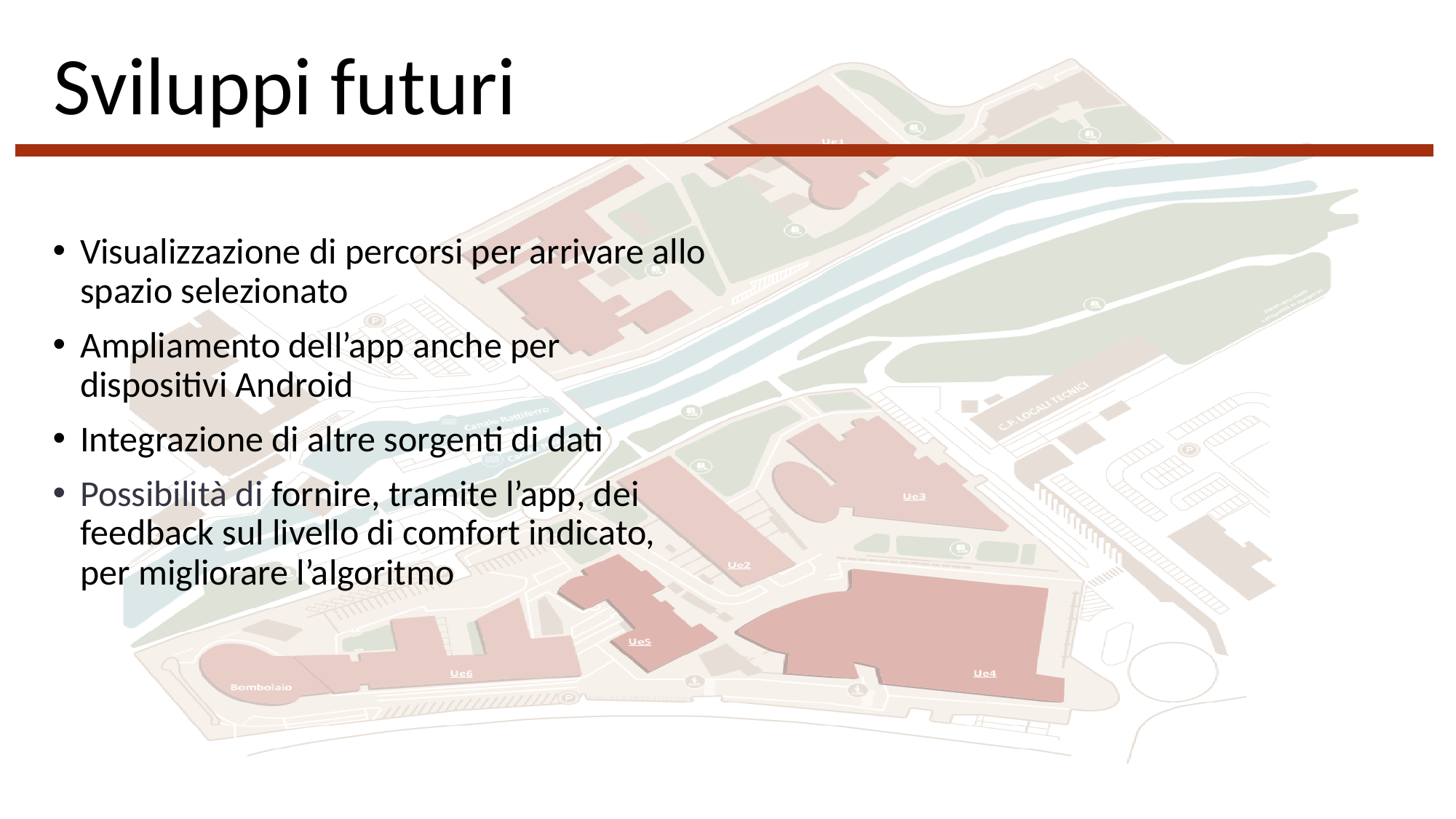

# Sviluppi futuri
Visualizzazione di percorsi per arrivare allo spazio selezionato
Ampliamento dell’app anche per dispositivi Android
Integrazione di altre sorgenti di dati
Possibilità di fornire, tramite l’app, dei feedback sul livello di comfort indicato, per migliorare l’algoritmo